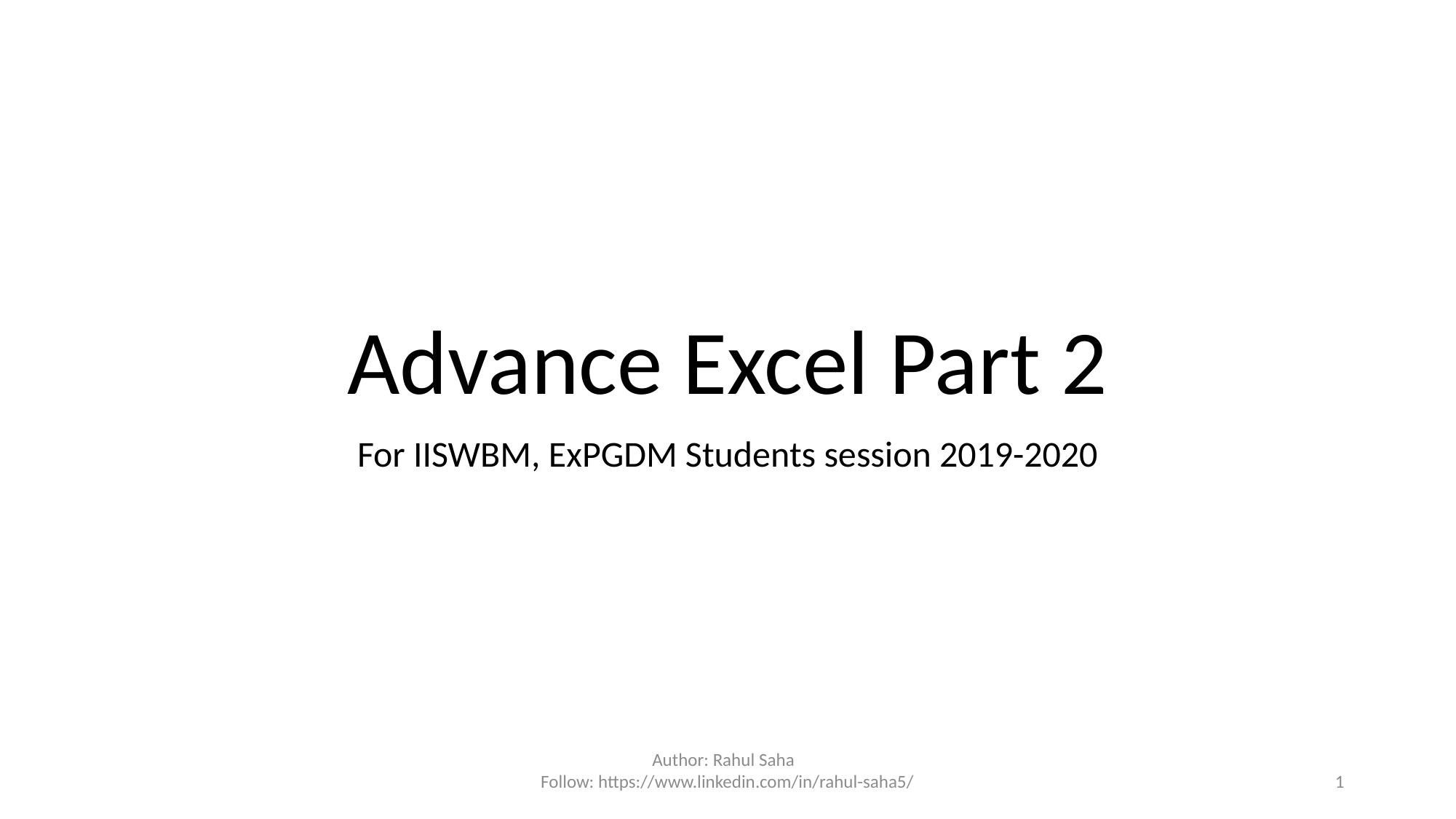

# Advance Excel Part 2
For IISWBM, ExPGDM Students session 2019-2020

Author: Rahul Saha
Follow: https://www.linkedin.com/in/rahul-saha5/

1